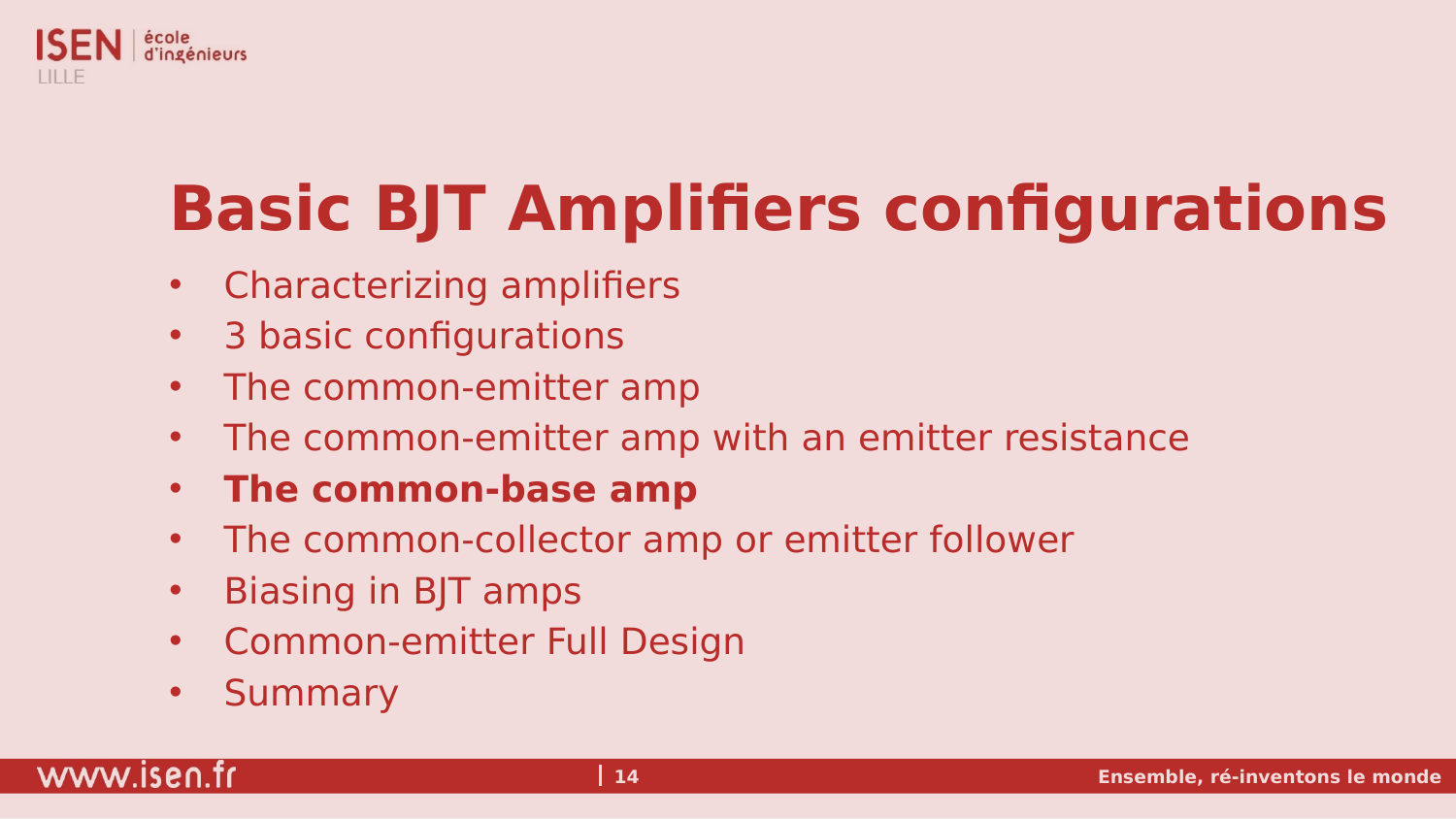

#
Basic BJT Amplifiers configurations
Characterizing amplifiers
3 basic configurations
The common-emitter amp
The common-emitter amp with an emitter resistance
The common-base amp
The common-collector amp or emitter follower
Biasing in BJT amps
Common-emitter Full Design
Summary
Ensemble, ré-inventons le monde
14